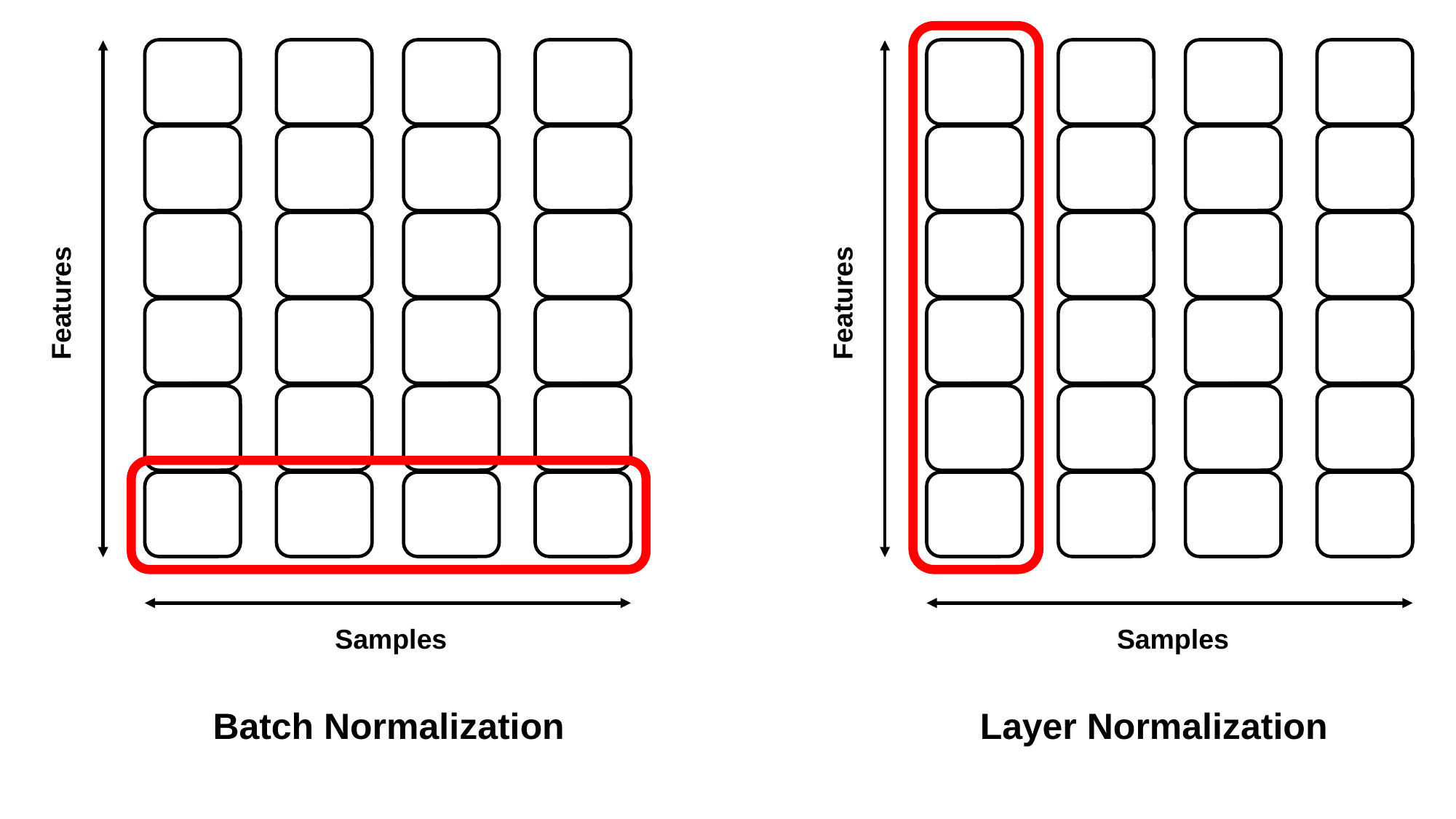

Features
Features

Samples
Samples
Layer Normalization
Batch Normalization